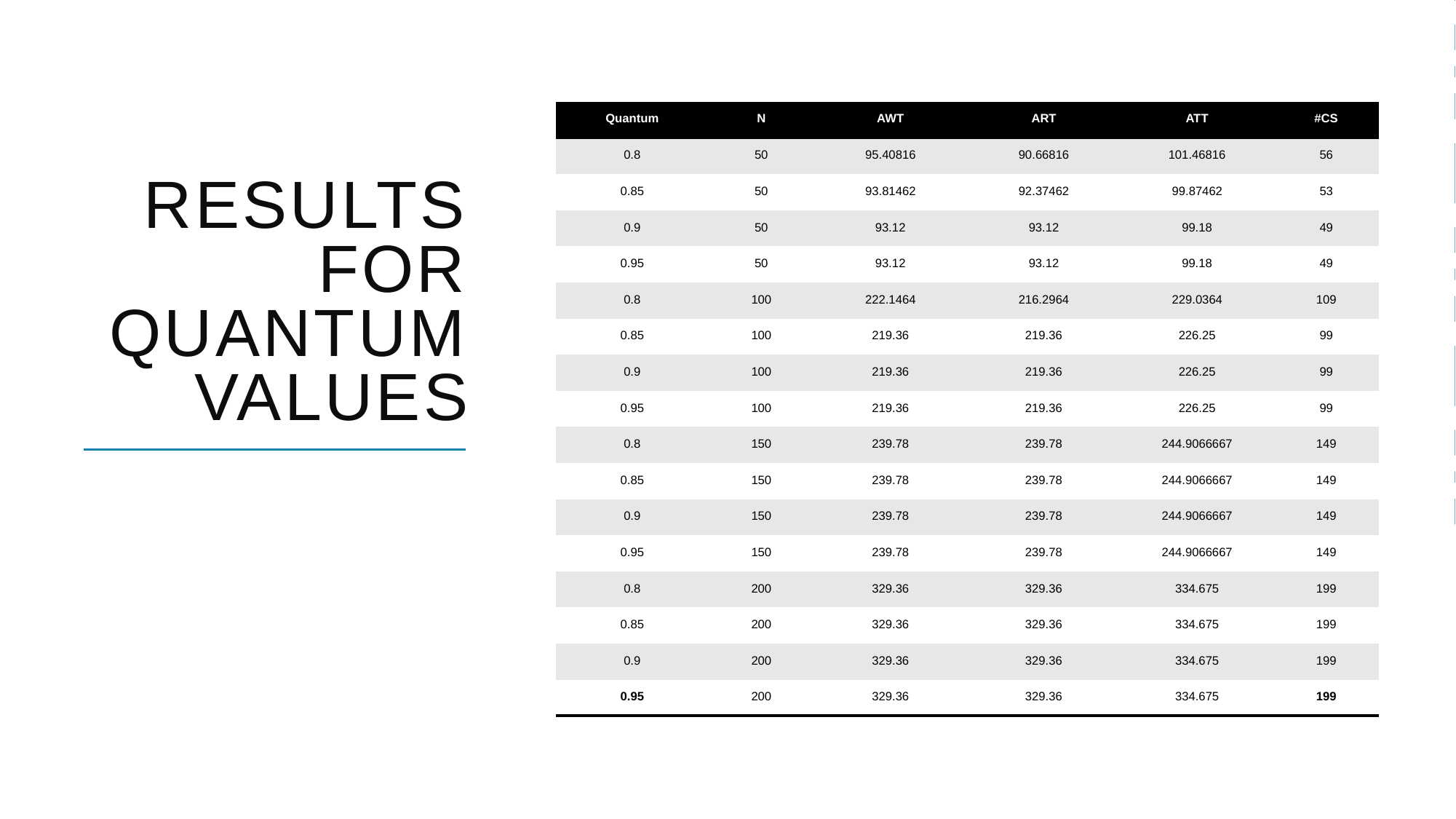

# Results for Quantum Values
| Quantum | N | AWT | ART | ATT | #CS |
| --- | --- | --- | --- | --- | --- |
| 0.8 | 50 | 95.40816 | 90.66816 | 101.46816 | 56 |
| 0.85 | 50 | 93.81462 | 92.37462 | 99.87462 | 53 |
| 0.9 | 50 | 93.12 | 93.12 | 99.18 | 49 |
| 0.95 | 50 | 93.12 | 93.12 | 99.18 | 49 |
| 0.8 | 100 | 222.1464 | 216.2964 | 229.0364 | 109 |
| 0.85 | 100 | 219.36 | 219.36 | 226.25 | 99 |
| 0.9 | 100 | 219.36 | 219.36 | 226.25 | 99 |
| 0.95 | 100 | 219.36 | 219.36 | 226.25 | 99 |
| 0.8 | 150 | 239.78 | 239.78 | 244.9066667 | 149 |
| 0.85 | 150 | 239.78 | 239.78 | 244.9066667 | 149 |
| 0.9 | 150 | 239.78 | 239.78 | 244.9066667 | 149 |
| 0.95 | 150 | 239.78 | 239.78 | 244.9066667 | 149 |
| 0.8 | 200 | 329.36 | 329.36 | 334.675 | 199 |
| 0.85 | 200 | 329.36 | 329.36 | 334.675 | 199 |
| 0.9 | 200 | 329.36 | 329.36 | 334.675 | 199 |
| 0.95 | 200 | 329.36 | 329.36 | 334.675 | 199 |